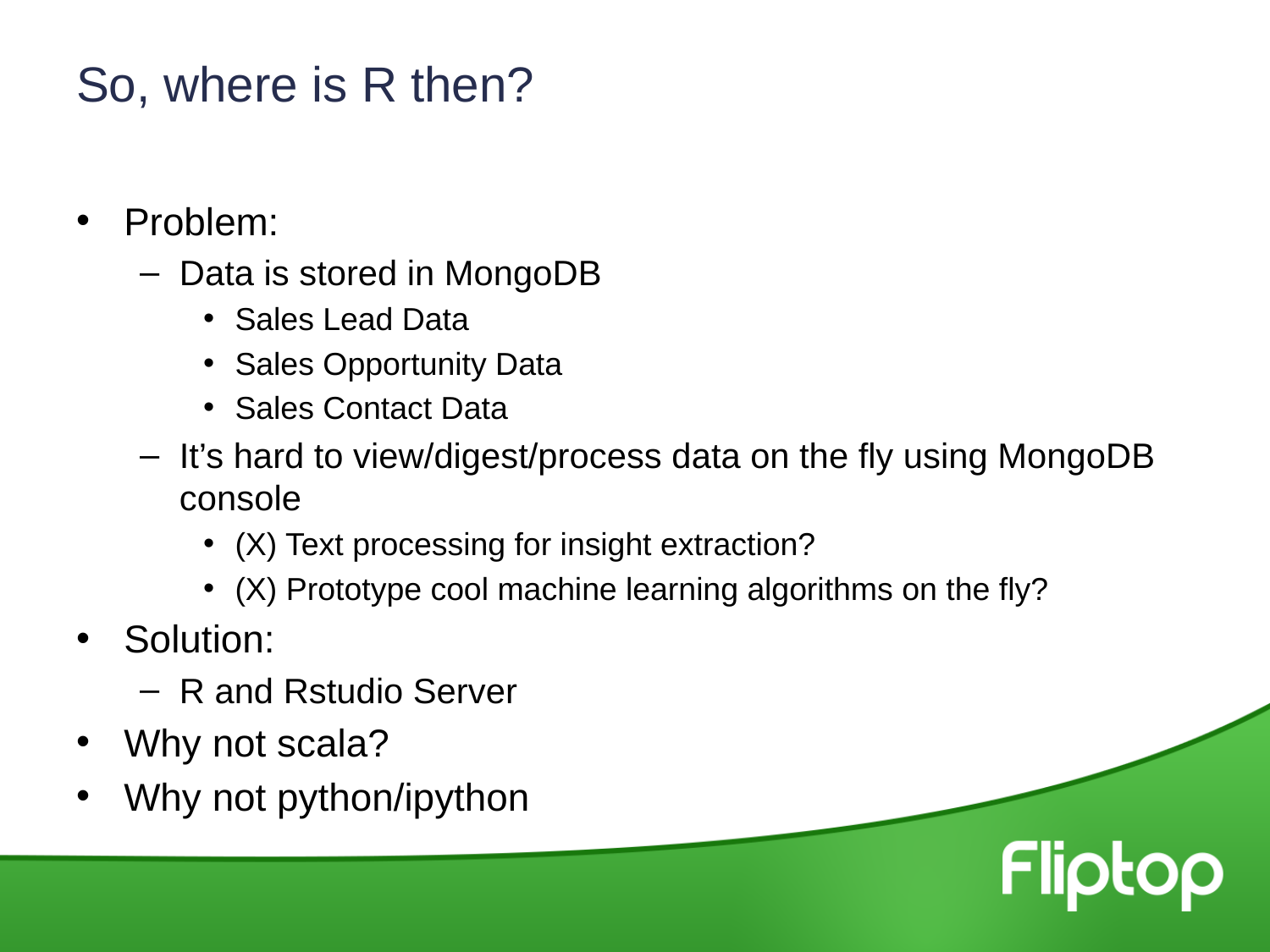

# So, where is R then?
Problem:
Data is stored in MongoDB
Sales Lead Data
Sales Opportunity Data
Sales Contact Data
It’s hard to view/digest/process data on the fly using MongoDB console
(X) Text processing for insight extraction?
(X) Prototype cool machine learning algorithms on the fly?
Solution:
R and Rstudio Server
Why not scala?
Why not python/ipython